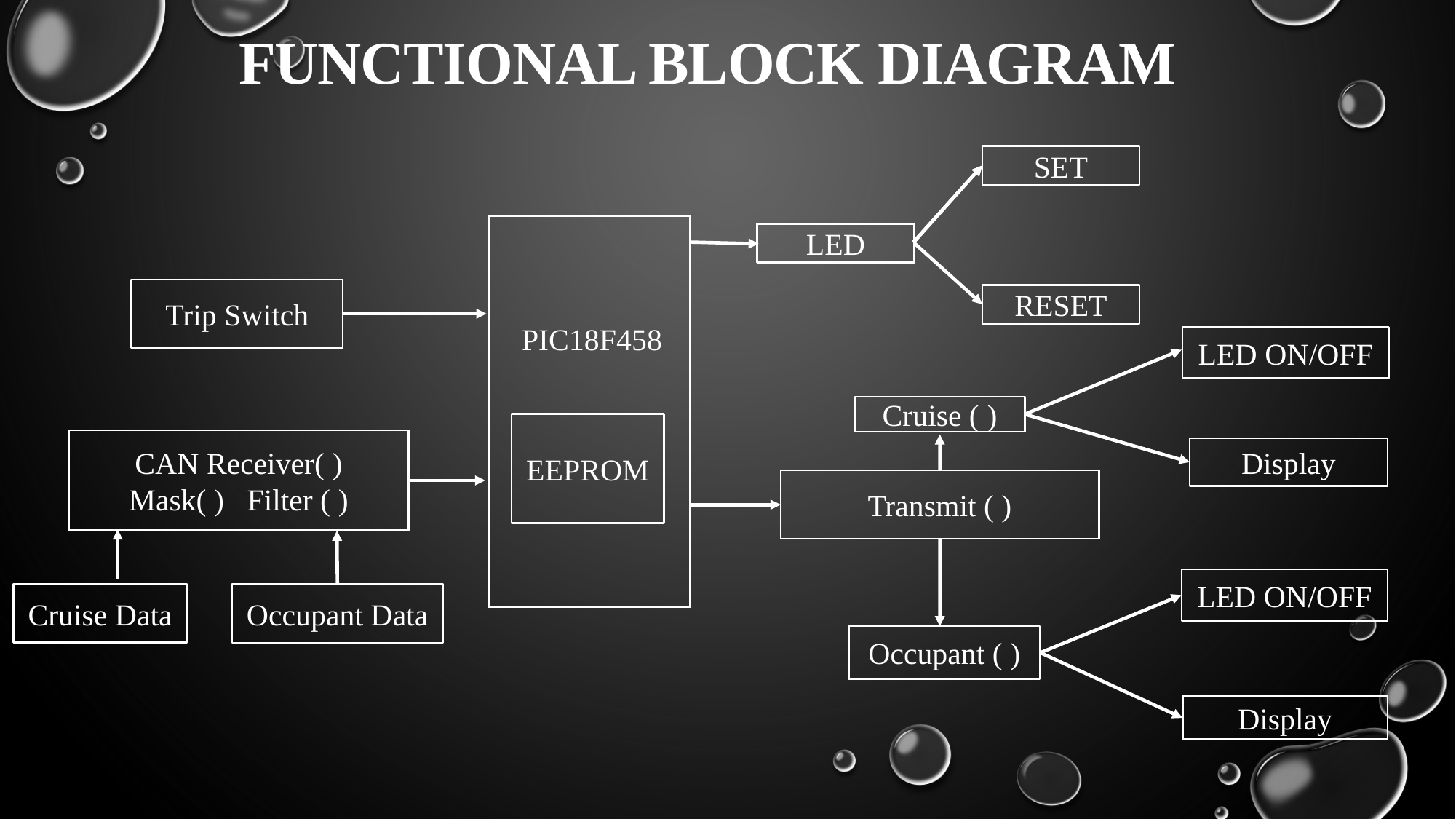

FUNCTIONAL BLOCK DIAGRAM
SET

LED
Trip Switch
RESET
PIC18F458
LED ON/OFF
Cruise ( )
EEPROM
CAN Receiver( )
Mask( )   Filter ( )
Display
Transmit ( )
LED ON/OFF
Occupant Data
Cruise Data
Occupant ( )
Display